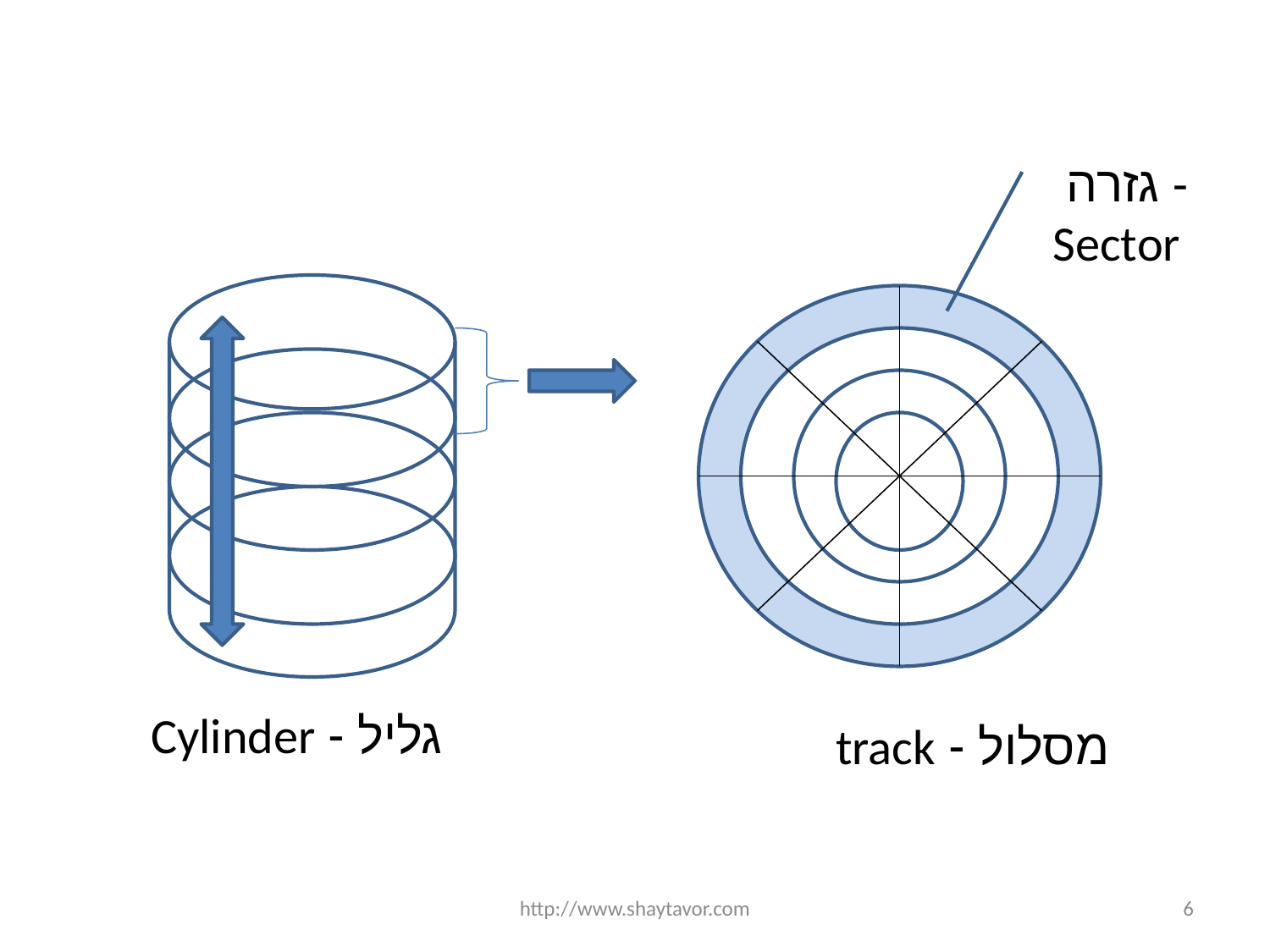

גזרה - Sectorג

גליל - Cylinder
מסלול - track
http://www.shaytavor.com
6